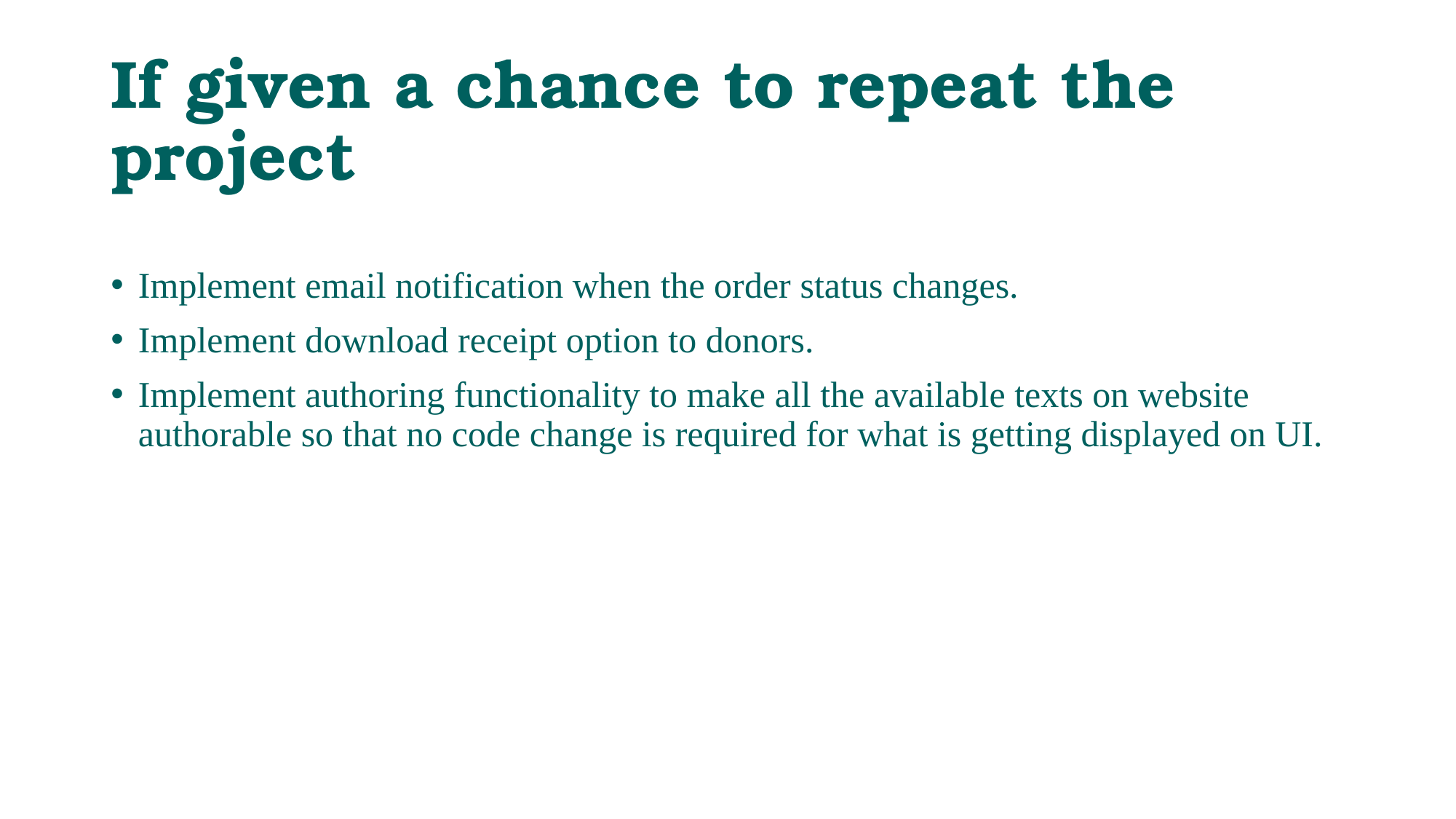

# If given a chance to repeat the project
Implement email notification when the order status changes.
Implement download receipt option to donors.
Implement authoring functionality to make all the available texts on website authorable so that no code change is required for what is getting displayed on UI.